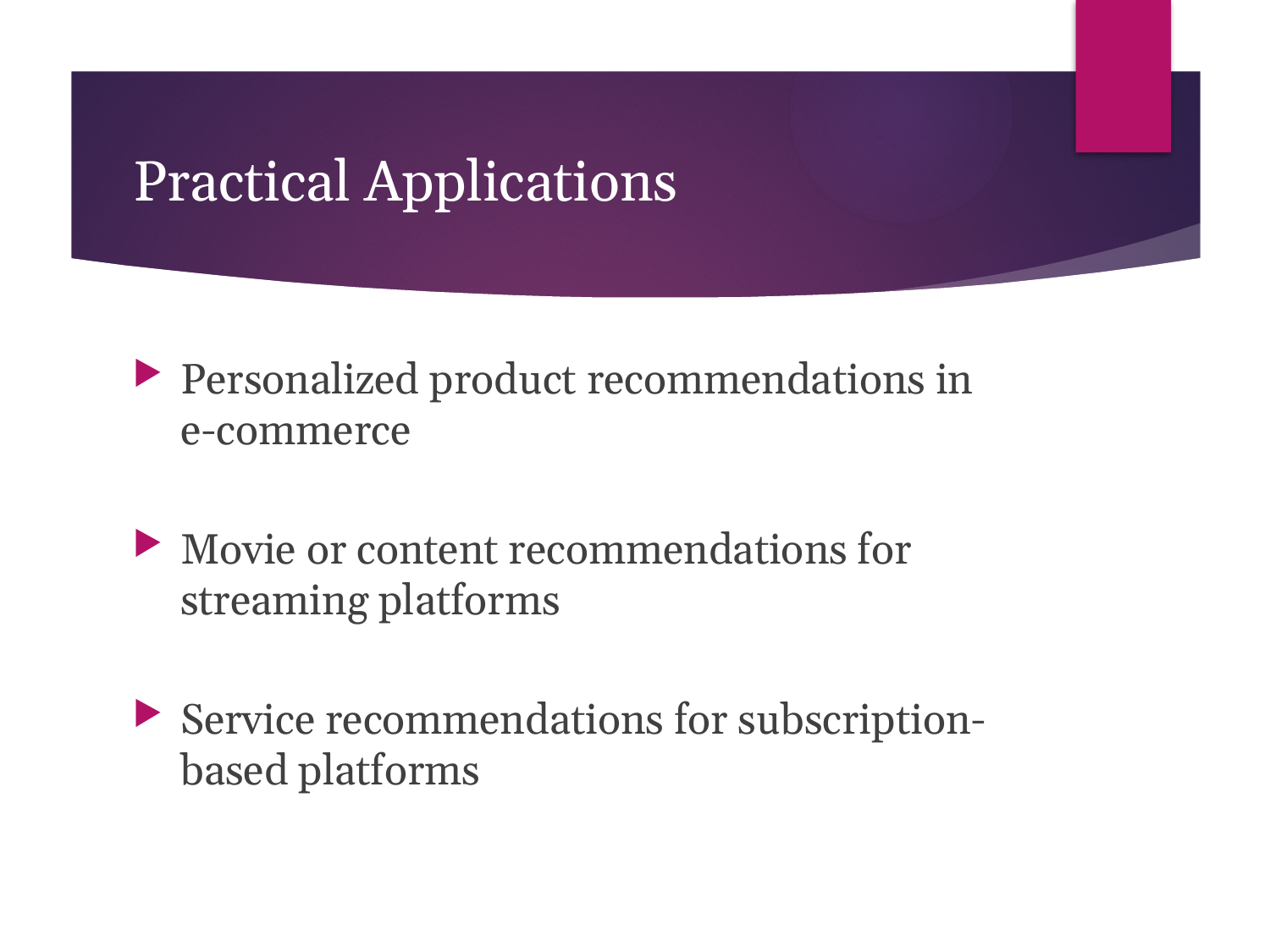

# Practical Applications
Personalized product recommendations in e-commerce
Movie or content recommendations for streaming platforms
Service recommendations for subscription-based platforms